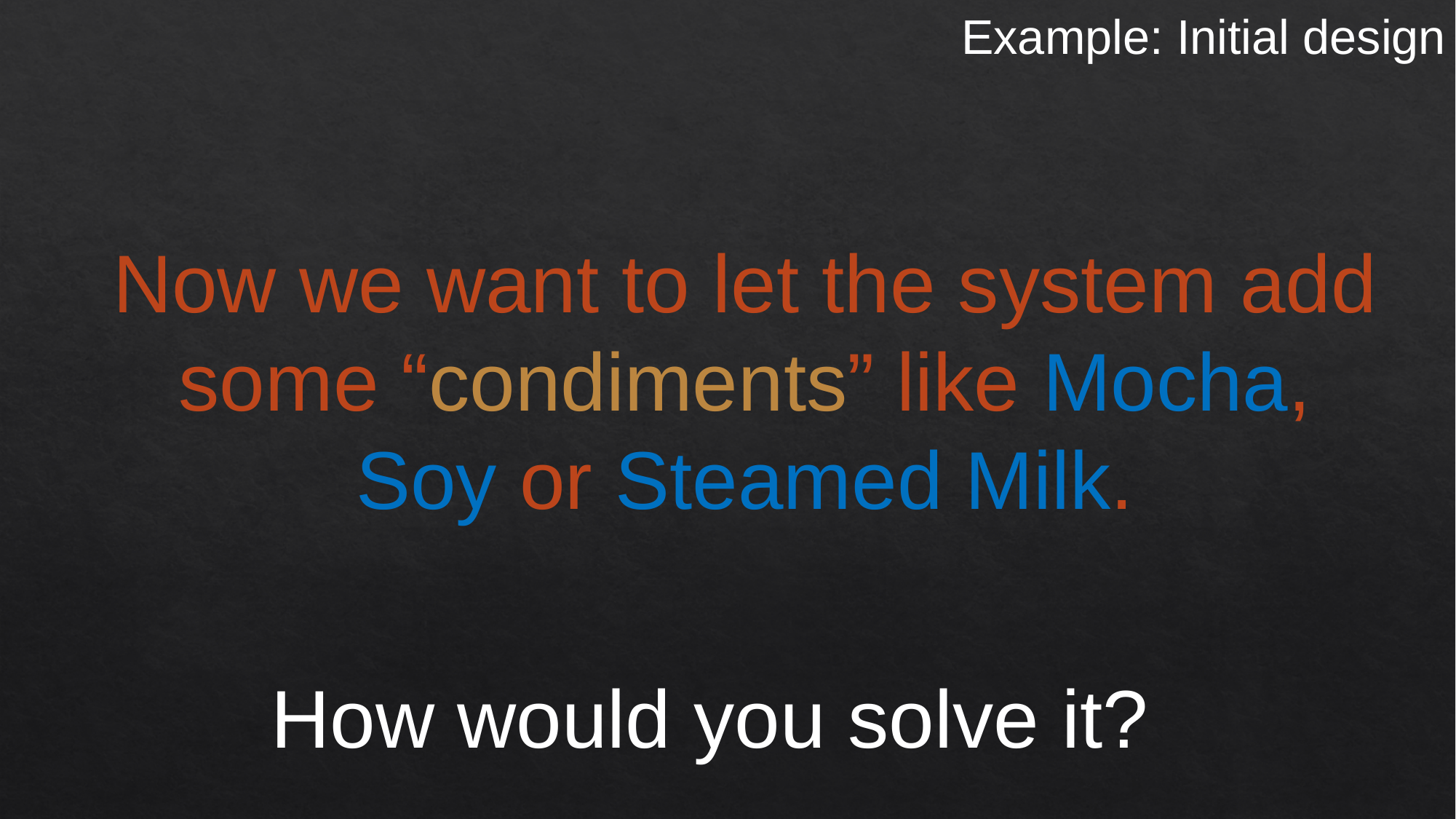

Example: Initial design
Now we want to let the system add some “condiments” like Mocha, Soy or Steamed Milk.
How would you solve it?